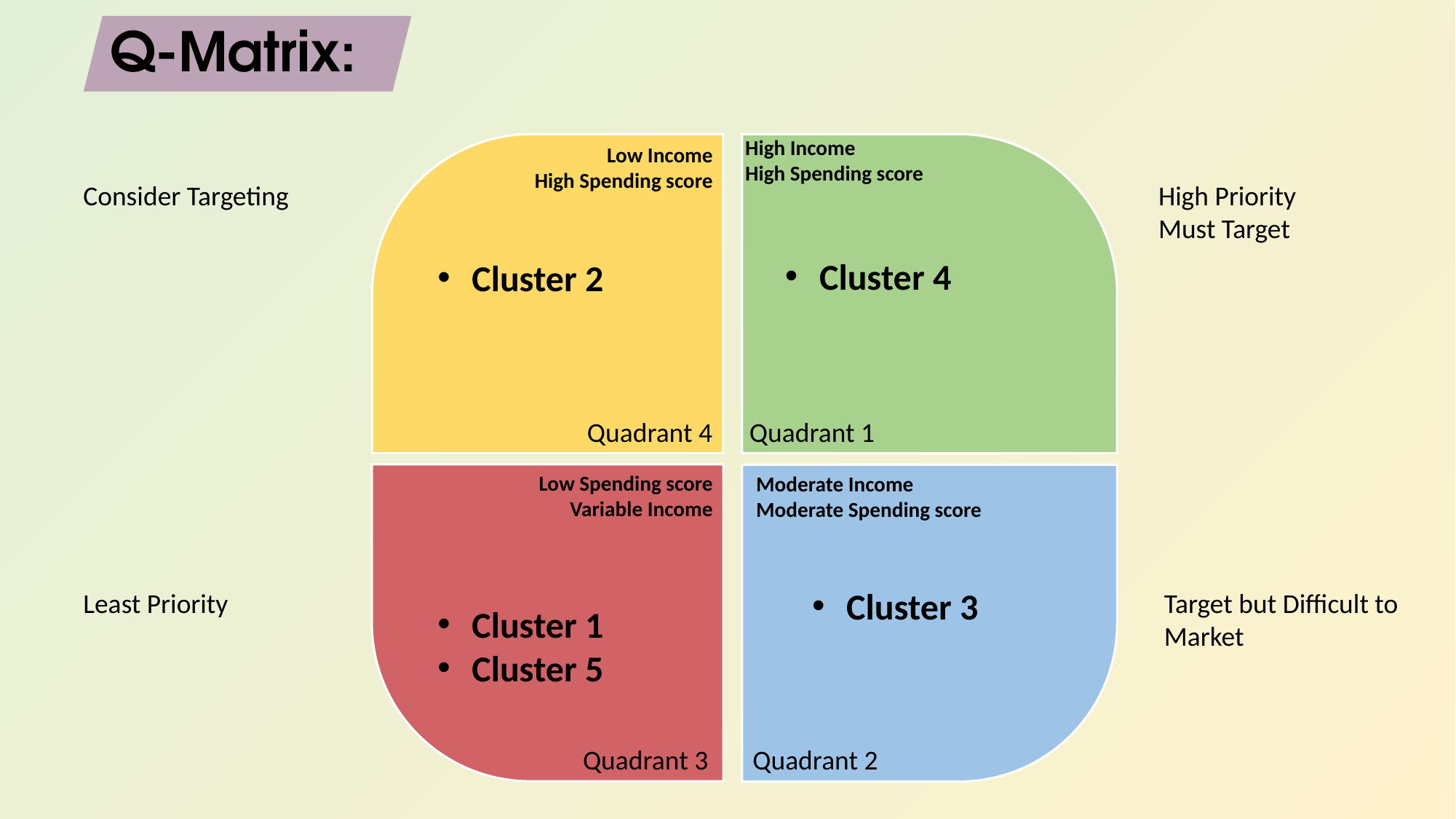

# Q-Matrix:

High Income
High Spending score

Low Income
High Spending score

Consider Targeting
 High Priority
 Must Target

Cluster 4
Cluster 2
Quadrant 4
Quadrant 1

Low Spending score
Variable Income

Moderate Income
Moderate Spending score

Cluster 3
Least Priority
Target but Difficult to Market
Cluster 1
Cluster 5
Quadrant 2
Quadrant 3